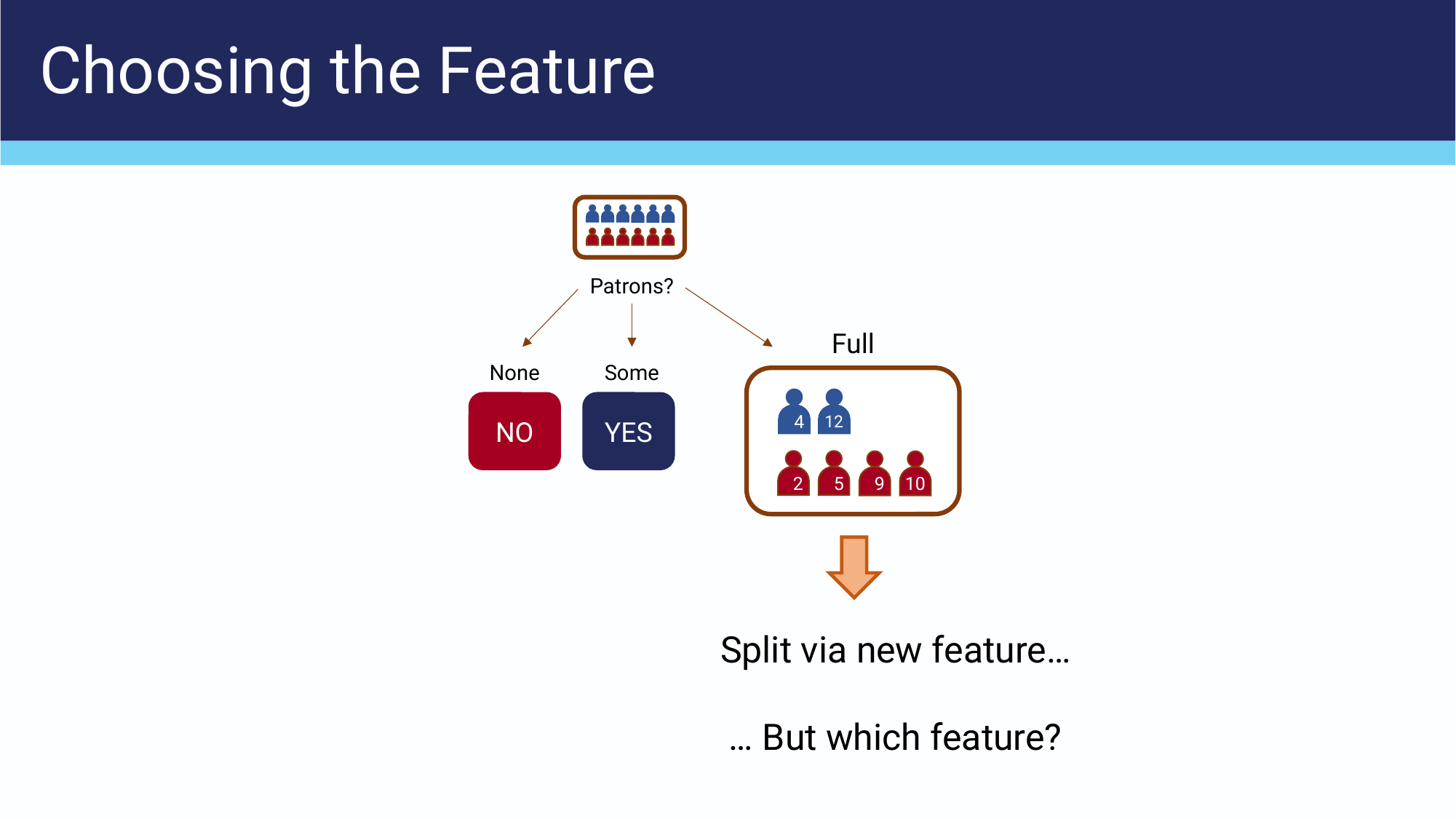

# Choosing the Feature

Patrons?
Full
Some
None

4

12

2

5

9

10
NO
YES

Split via new feature…

… But which feature?